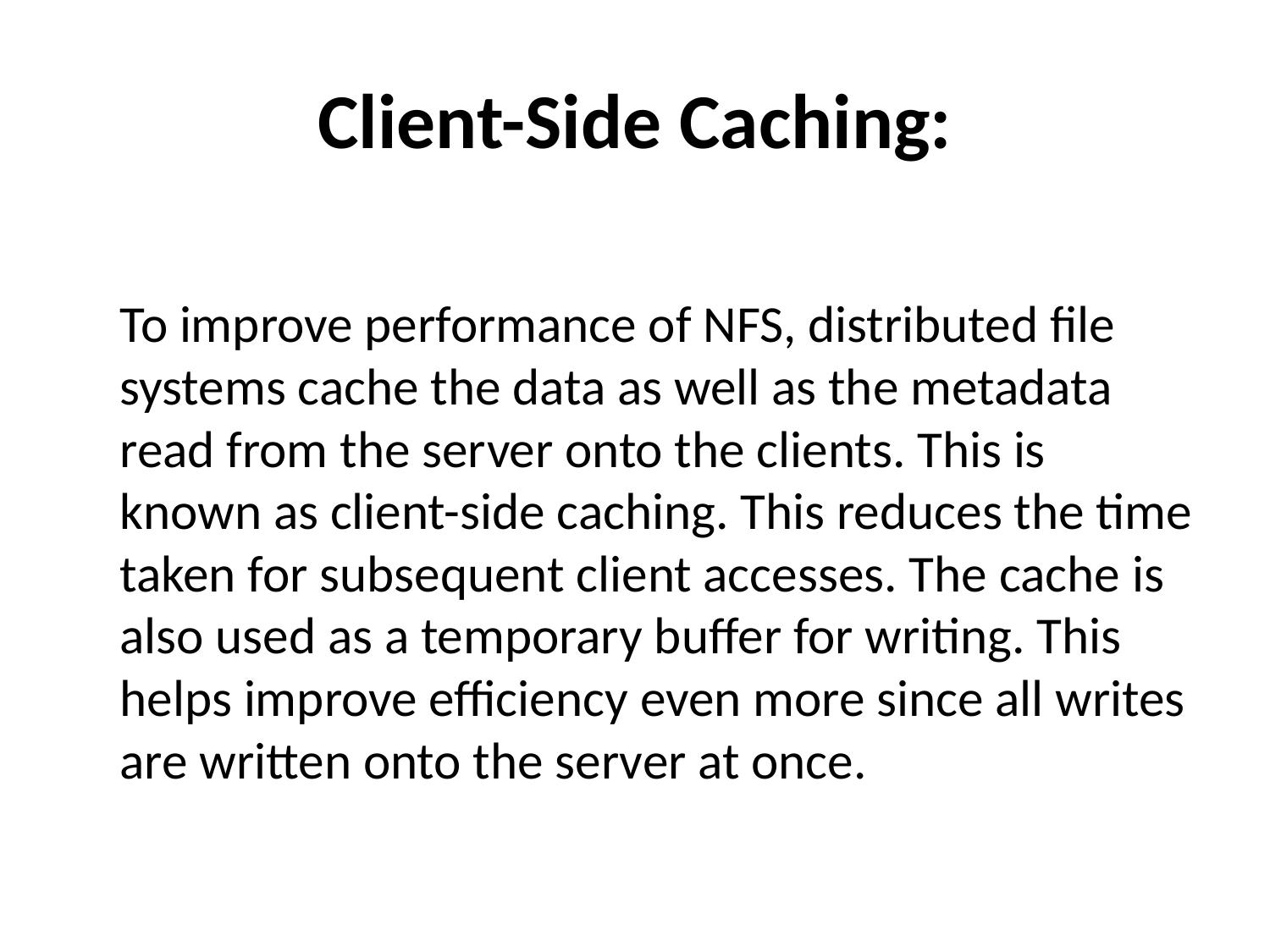

# Client-Side Caching:
To improve performance of NFS, distributed file systems cache the data as well as the metadata read from the server onto the clients. This is known as client-side caching. This reduces the time taken for subsequent client accesses. The cache is also used as a temporary buffer for writing. This helps improve efficiency even more since all writes are written onto the server at once.